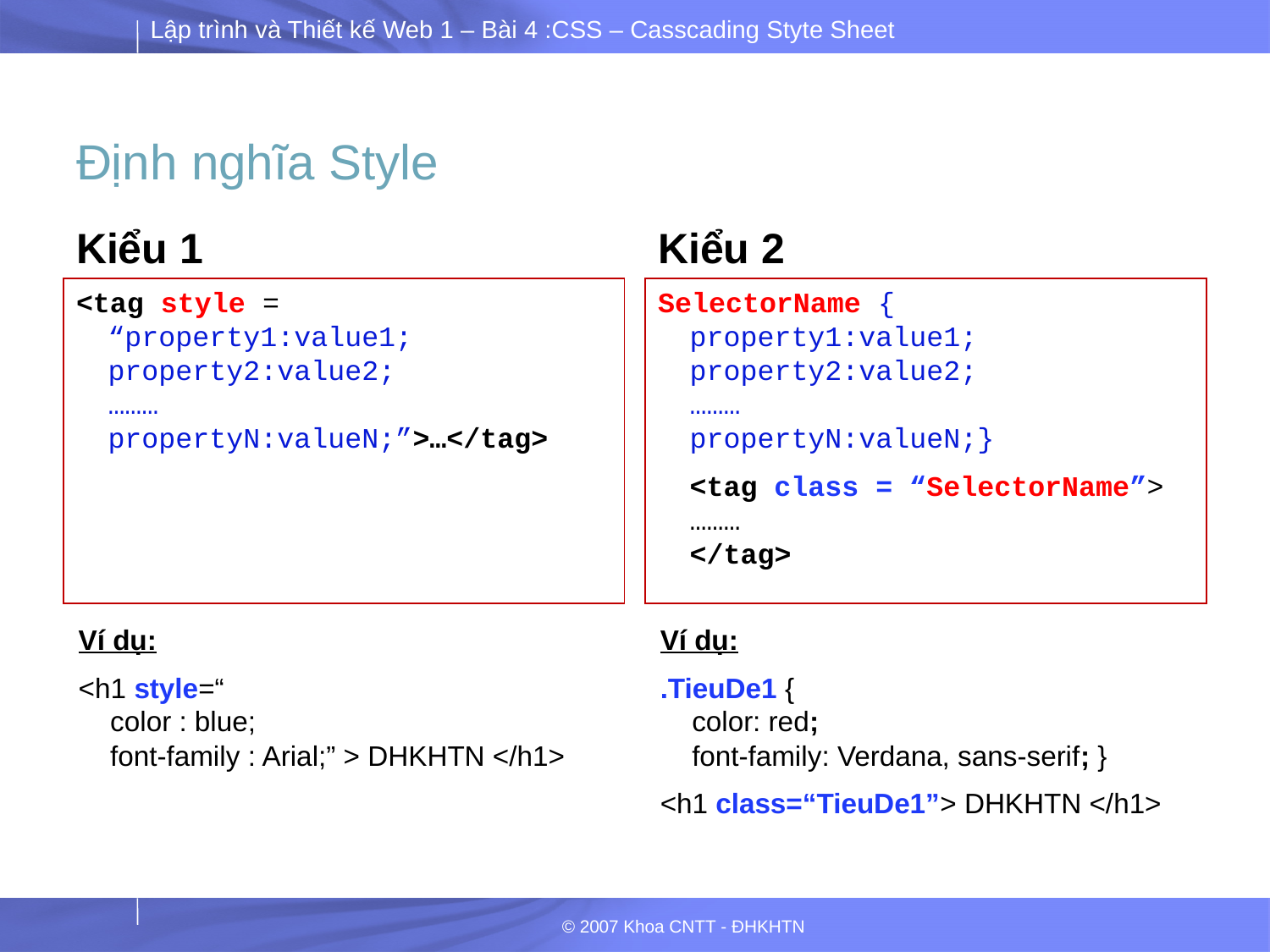

# Định nghĩa Style
Kiểu 1
Kiểu 2
<tag style =
“property1:value1;
property2:value2;
………
propertyN:valueN;”>…</tag>

SelectorName {
property1:value1;
property2:value2;
………
propertyN:valueN;}
	<tag class = “SelectorName”>
………
</tag>
Ví dụ:
<h1 style=“
color : blue;
font-family : Arial;” > DHKHTN </h1>

Ví dụ:
.TieuDe1 {
color: red;
font-family: Verdana, sans-serif; }
<h1 class=“TieuDe1”> DHKHTN </h1>